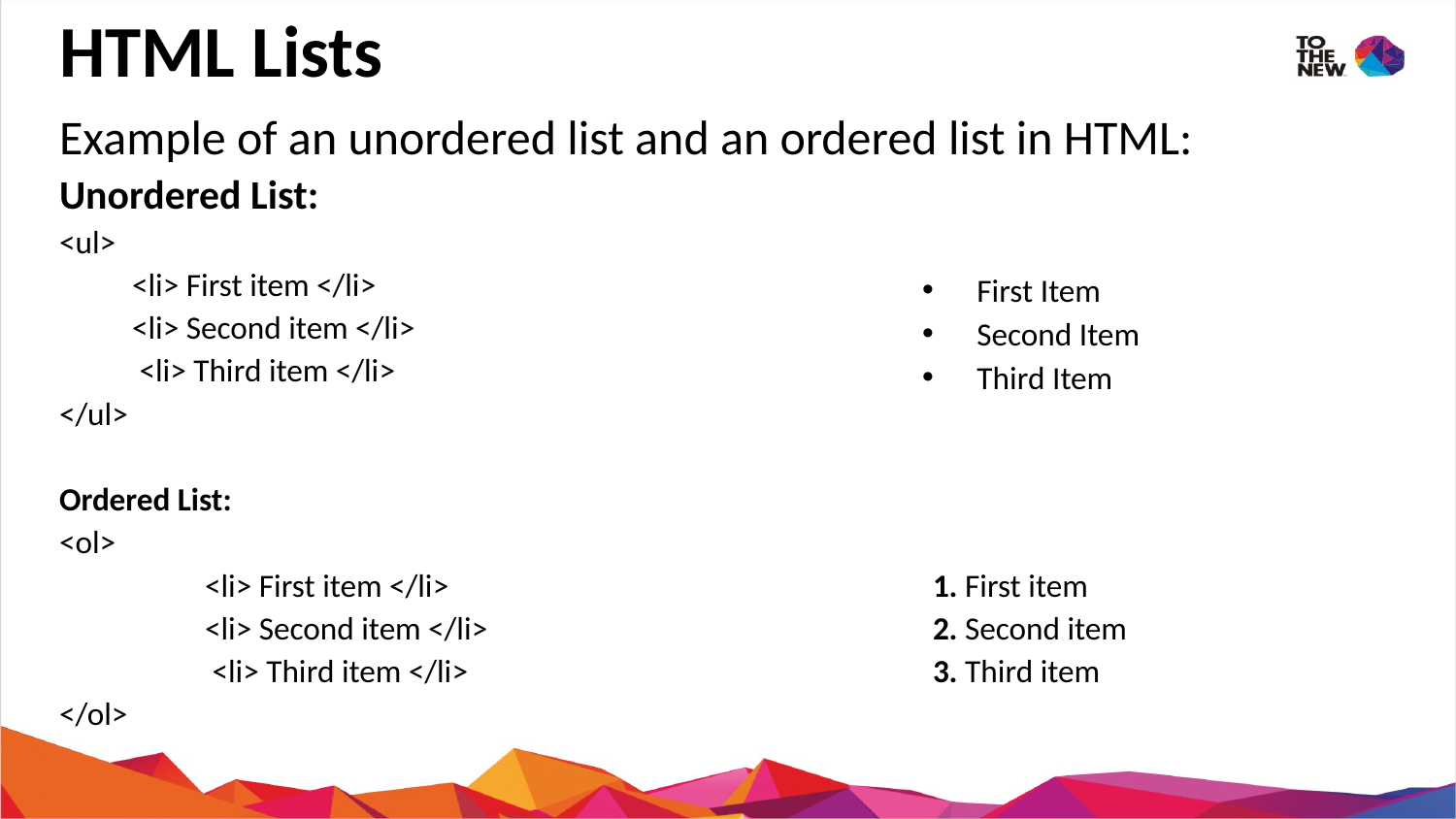

# HTML Lists
Example of an unordered list and an ordered list in HTML:
Unordered List:
<ul>
<li> First item </li>
          <li> Second item </li>
           <li> Third item </li>
</ul>

Ordered List:
<ol>
	<li> First item </li>				1. First item
	<li> Second item </li>				2. Second item
	 <li> Third item </li> 				3. Third item
</ol>

First Item
Second Item
Third Item